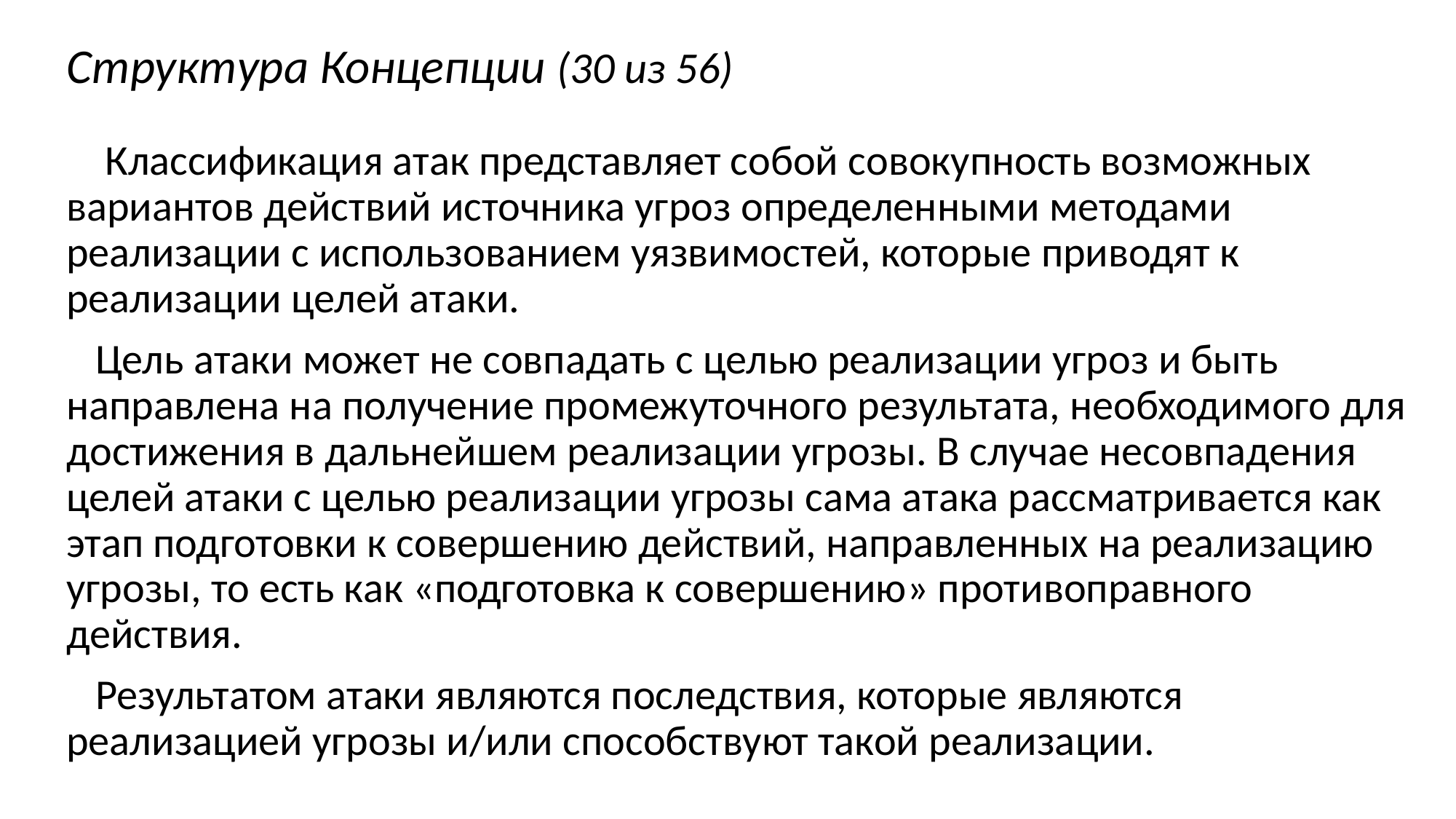

# Структура Концепции (30 из 56)
    Классификация атак представляет собой совокупность возможных вариантов действий источника угроз определенными методами реализации с использованием уязвимостей, которые приводят к реализации целей атаки.
   Цель атаки может не совпадать с целью реализации угроз и быть направлена на получение промежуточного результата, необходимого для достижения в дальнейшем реализации угрозы. В случае несовпадения целей атаки с целью реализации угрозы сама атака рассматривается как этап подготовки к совершению действий, направленных на реализацию угрозы, то есть как «подготовка к совершению» противоправного действия.
   Результатом атаки являются последствия, которые являются реализацией угрозы и/или способствуют такой реализации.